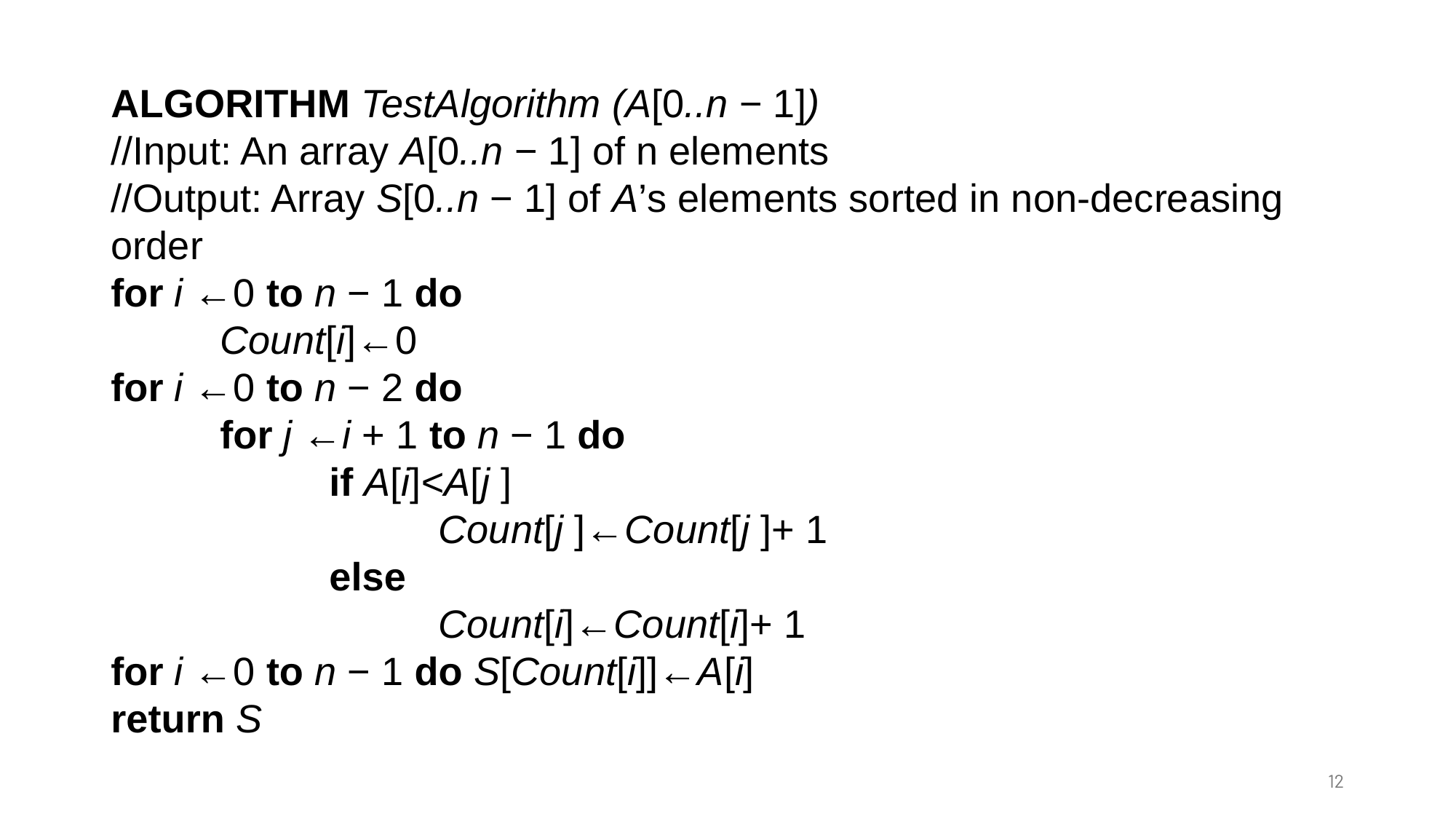

ALGORITHM TestAlgorithm (A[0..n − 1])
//Input: An array A[0..n − 1] of n elements
//Output: Array S[0..n − 1] of A’s elements sorted in non-decreasing order
for i ←0 to n − 1 do
	Count[i]←0
for i ←0 to n − 2 do
	for j ←i + 1 to n − 1 do
		if A[i]<A[j ]
			Count[j ]←Count[j ]+ 1
		else
			Count[i]←Count[i]+ 1
for i ←0 to n − 1 do S[Count[i]]←A[i]
return S
12